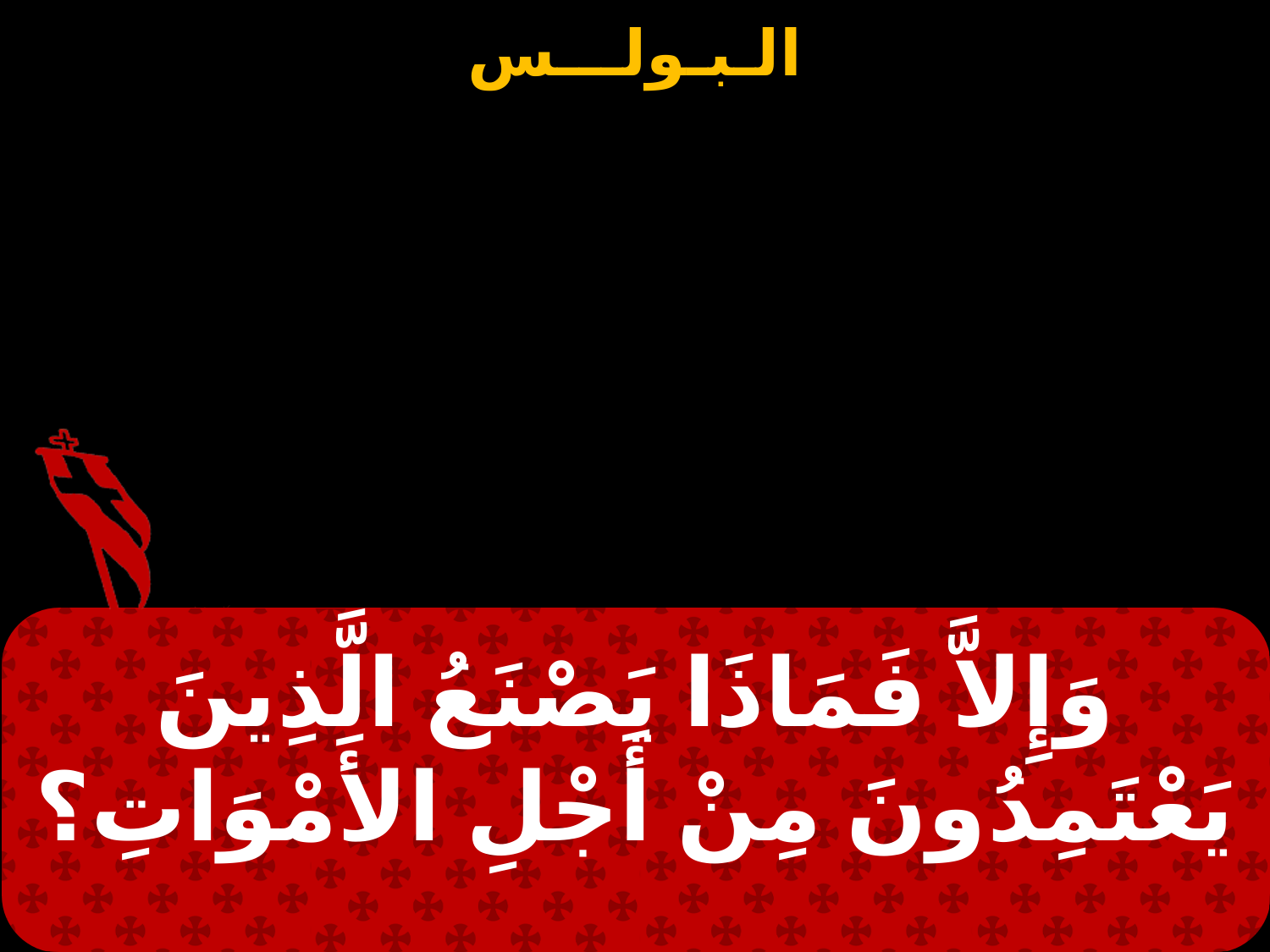

وَإِلاَّ فَمَاذَا يَصْنَعُ الَّذِينَ يَعْتَمِدُونَ مِنْ أَجْلِ الأَمْوَاتِ؟